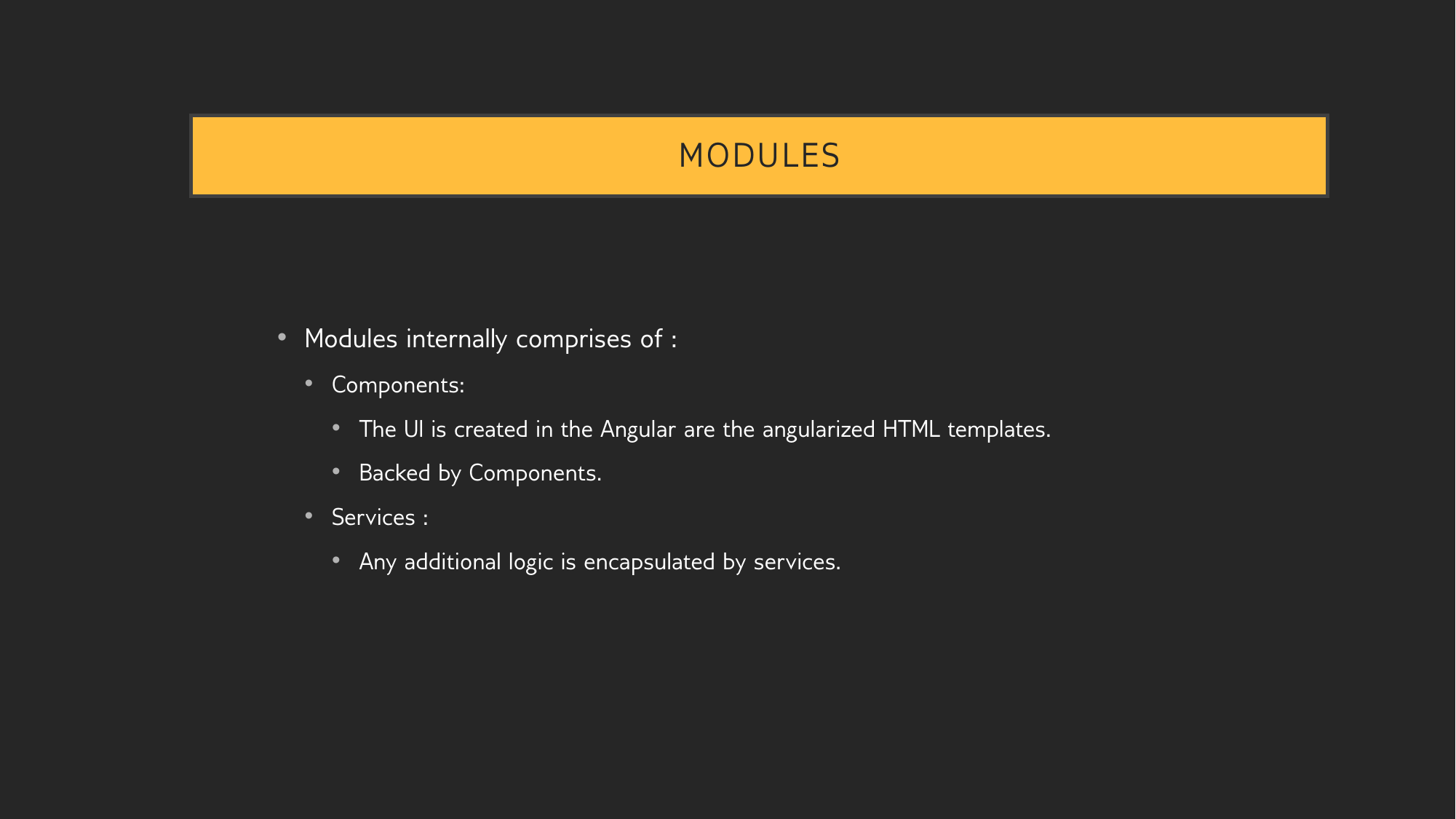

# Modules
Modules internally comprises of :
Components:
The UI is created in the Angular are the angularized HTML templates.
Backed by Components.
Services :
Any additional logic is encapsulated by services.